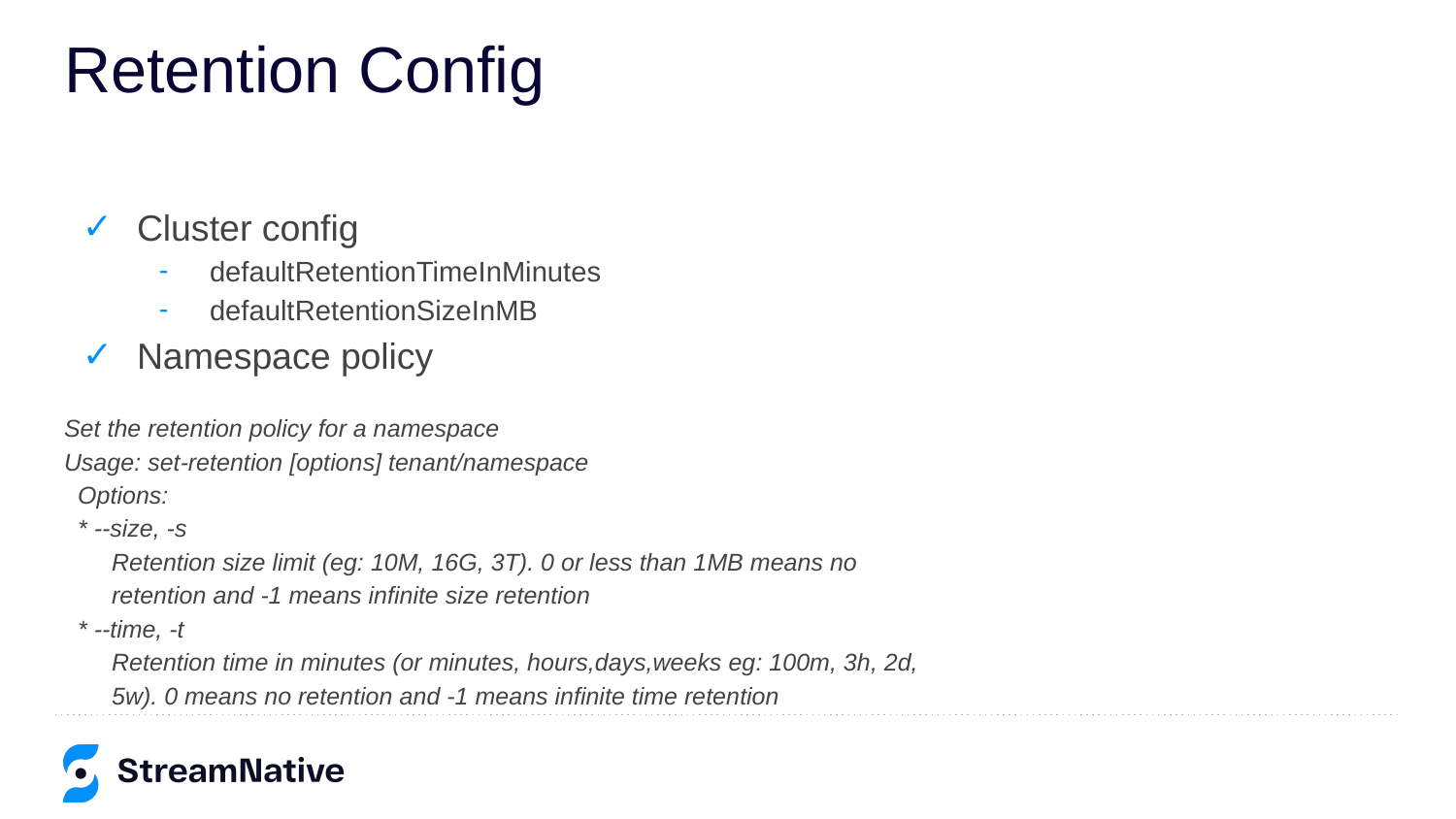

# Retention Config
Cluster config
defaultRetentionTimeInMinutes
defaultRetentionSizeInMB
Namespace policy
Set the retention policy for a namespace
Usage: set-retention [options] tenant/namespace
  Options:
  * --size, -s
       Retention size limit (eg: 10M, 16G, 3T). 0 or less than 1MB means no
       retention and -1 means infinite size retention
  * --time, -t
       Retention time in minutes (or minutes, hours,days,weeks eg: 100m, 3h, 2d,
       5w). 0 means no retention and -1 means infinite time retention